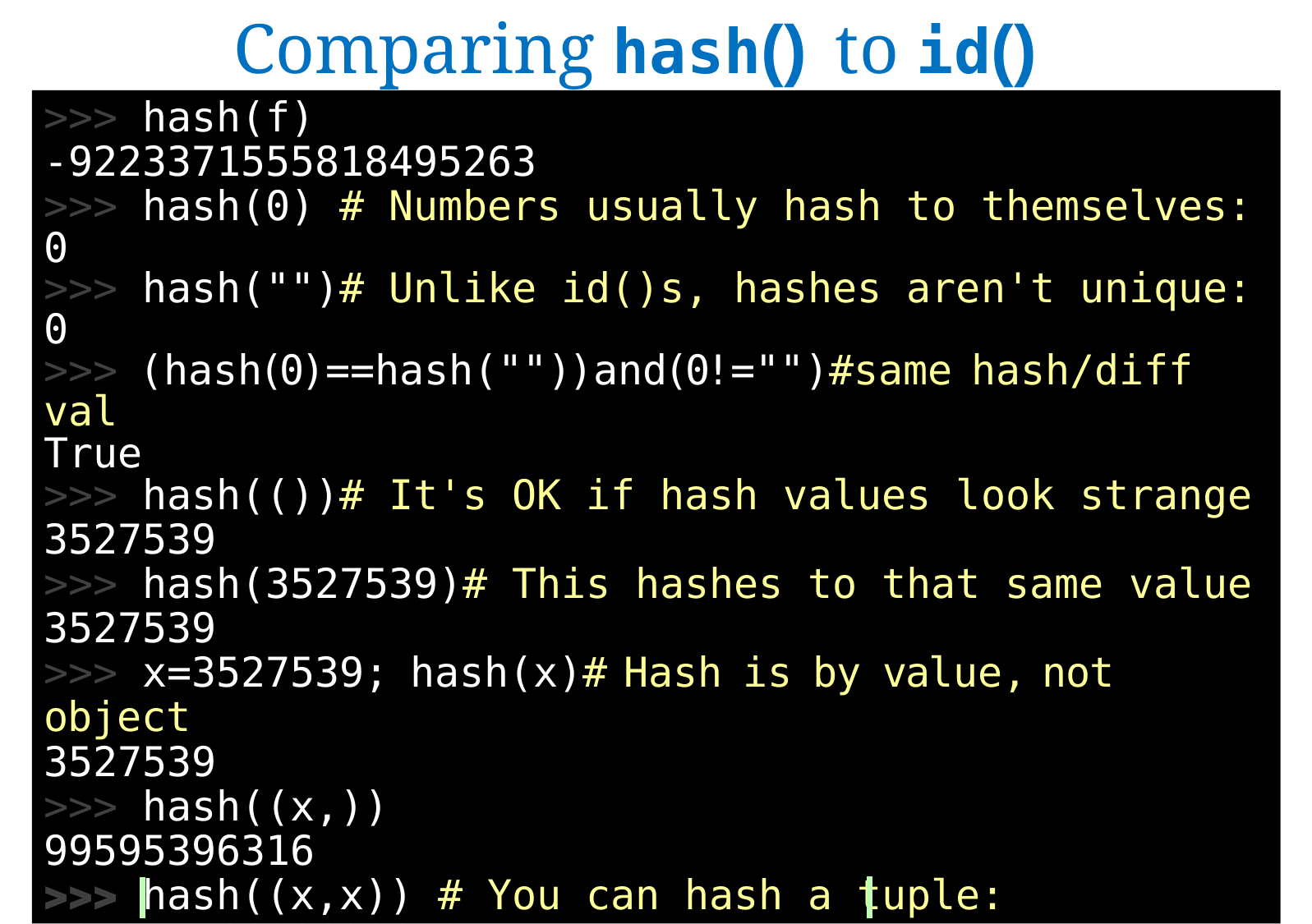

A better-written version: “A specific value always hashes the same, but 2 different values can get the same hash.”
A better-written version: “A specific value always hashes the same, but 2 different values can get the same hash.”
Comparing hash()  to id()
>>> hash(f)
-9223371555818495263
>>> hash(0) # Numbers usually hash to themselves:
0
>>> hash("")# Unlike id()s, hashes aren't unique:
0
>>> (hash(0)==hash(""))and(0!="")#same hash/diff val
True
>>> hash(())# It's OK if hash values look strange
3527539
>>> hash(3527539)# This hashes to that same value
3527539
>>> x=3527539; hash(x)# Hash is by value, not object
3527539
>>> hash((x,))
99595396316
>>> hash((x,x)) # You can hash a tuple:
107815166986306181
>>> hash([x,x]) # But not a list:
>>>